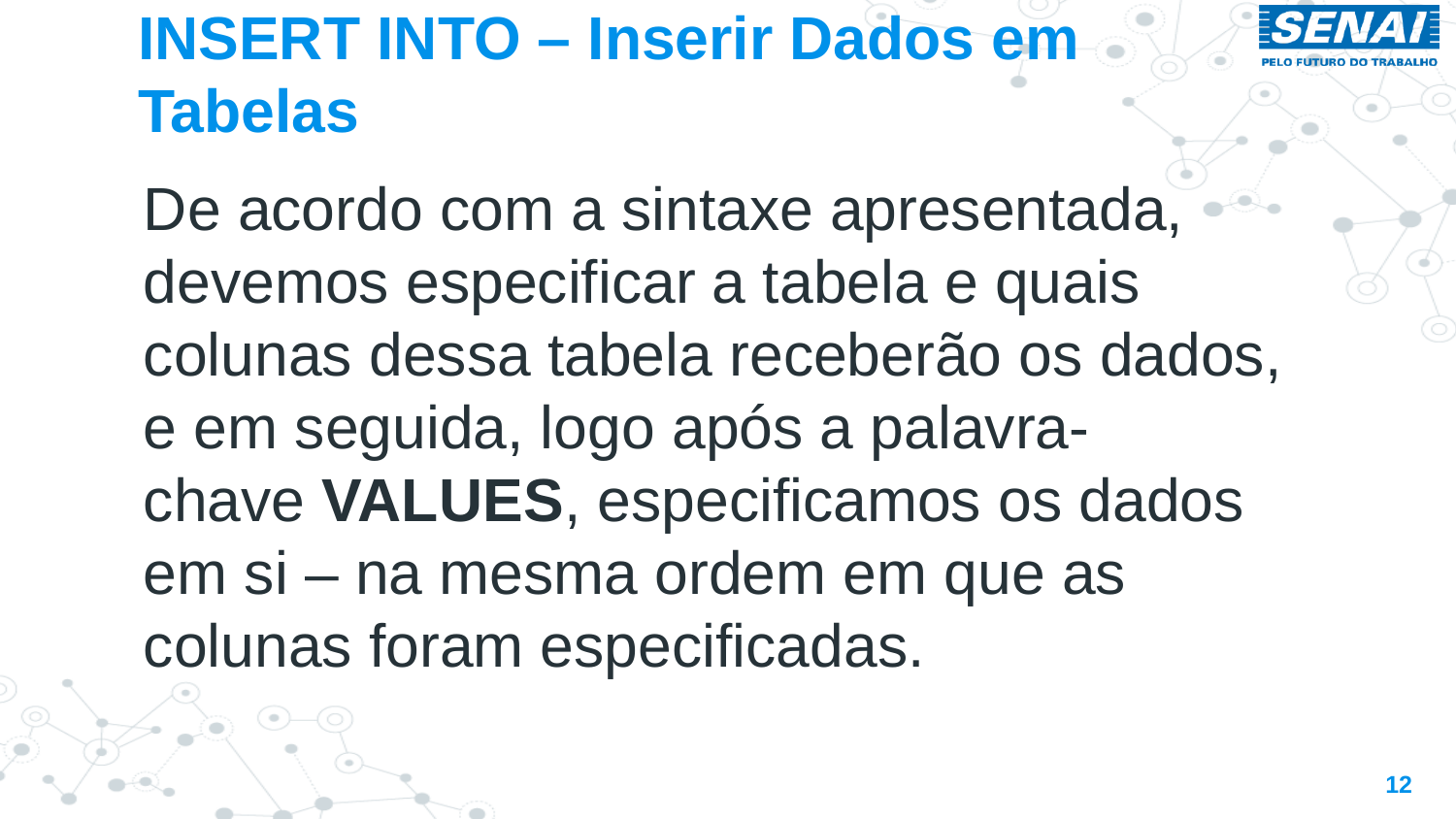

# INSERT INTO – Inserir Dados em Tabelas
De acordo com a sintaxe apresentada, devemos especificar a tabela e quais colunas dessa tabela receberão os dados, e em seguida, logo após a palavra-chave VALUES, especificamos os dados em si – na mesma ordem em que as colunas foram especificadas.
12